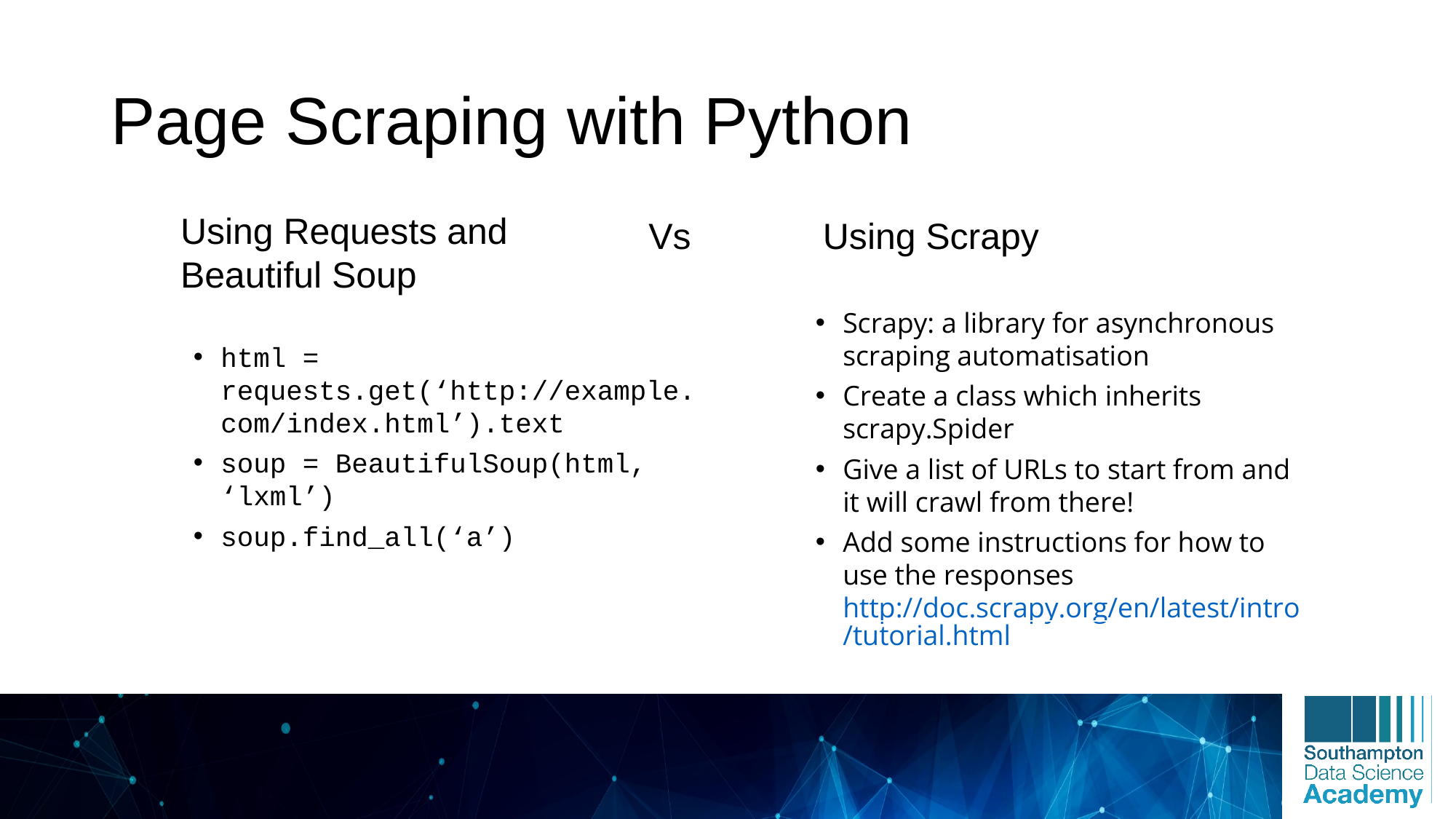

# Page Scraping with Python
     Vs             Using Scrapy
Using Requests and Beautiful Soup
Scrapy: a library for asynchronous scraping automatisation
Create a class which inherits scrapy.Spider
Give a list of URLs to start from and it will crawl from there!
Add some instructions for how to use the responses http://doc.scrapy.org/en/latest/intro/tutorial.html

html = requests.get(‘http://example.com/index.html’).text
soup = BeautifulSoup(html, ‘lxml’)
soup.find_all(‘a’)